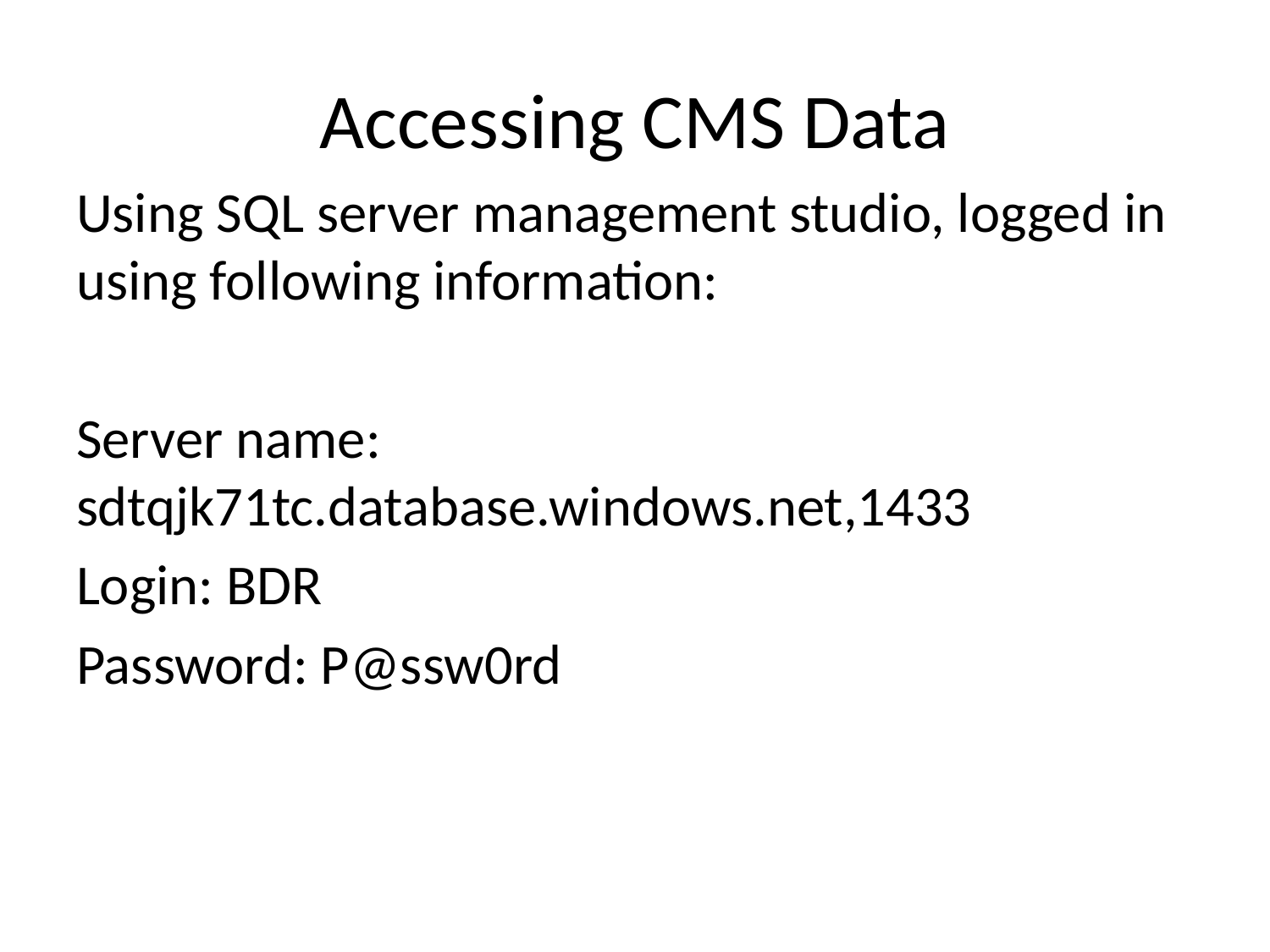

# Accessing CMS Data
Using SQL server management studio, logged in using following information:

Server name: sdtqjk71tc.database.windows.net,1433
Login: BDR
Password: P@ssw0rd